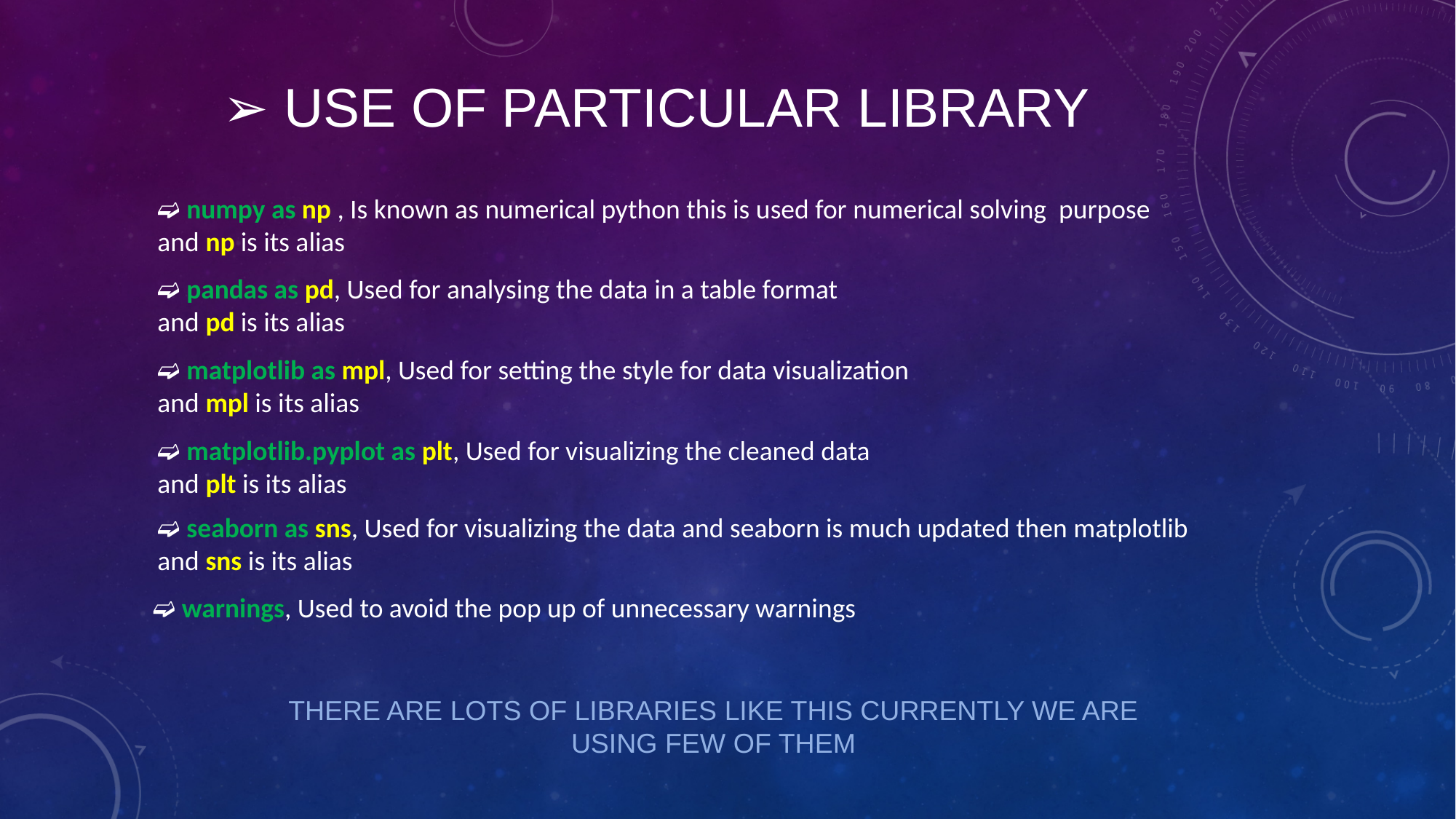

➢ USE OF PARTICULAR LIBRARY
➫ numpy as np , Is known as numerical python this is used for numerical solving  purpose
and np is its alias
➫ pandas as pd, Used for analysing the data in a table format
and pd is its alias
➫ matplotlib as mpl, Used for setting the style for data visualization
and mpl is its alias
➫ matplotlib.pyplot as plt, Used for visualizing the cleaned data
and plt is its alias
➫ seaborn as sns, Used for visualizing the data and seaborn is much updated then matplotlib
and sns is its alias
➫ warnings, Used to avoid the pop up of unnecessary warnings
THERE ARE LOTS OF LIBRARIES LIKE THIS CURRENTLY WE ARE USING FEW OF THEM